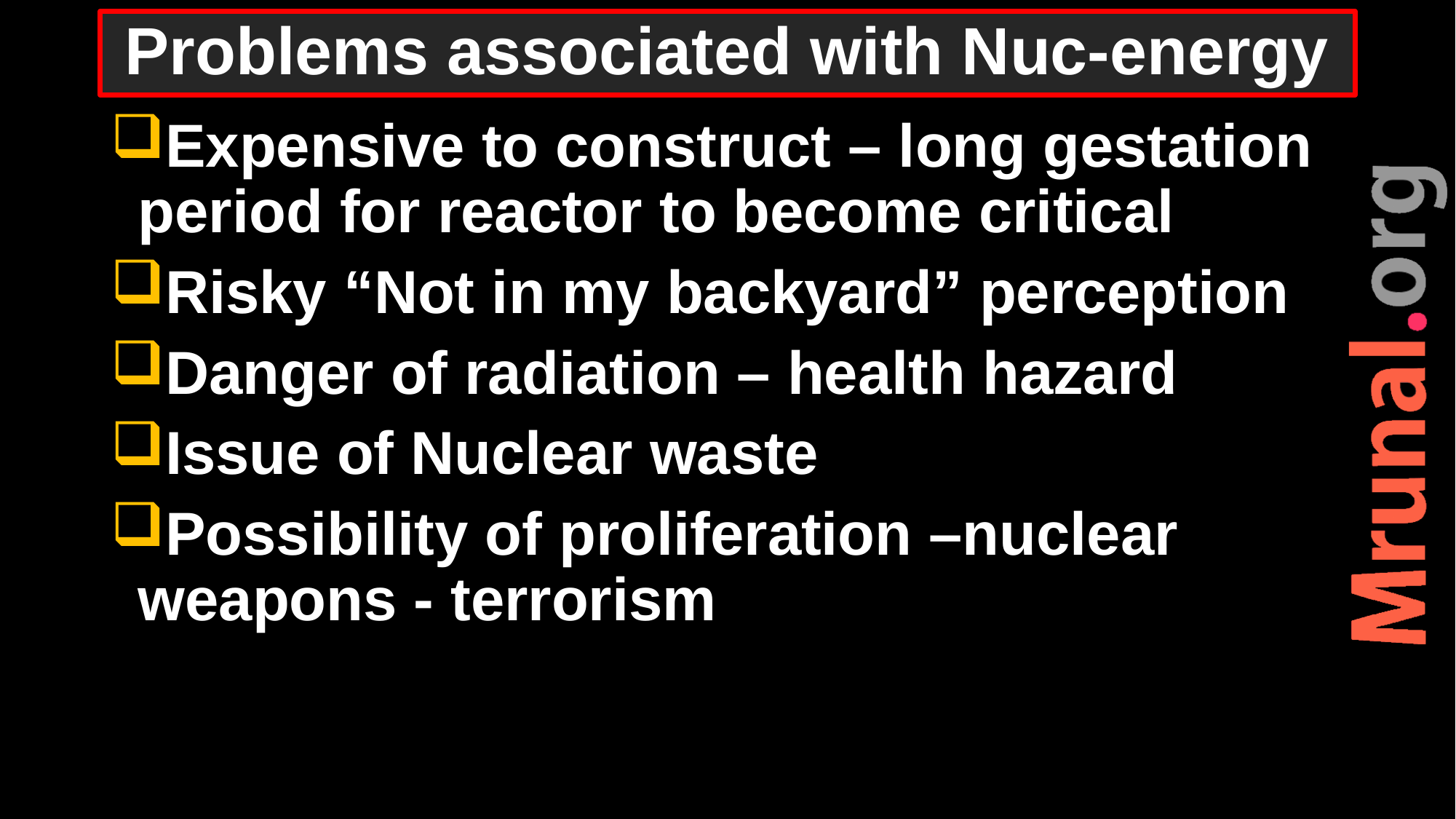

# Problems associated with Nuc-energy
Expensive to construct – long gestation period for reactor to become critical
Risky “Not in my backyard” perception
Danger of radiation – health hazard
Issue of Nuclear waste
Possibility of proliferation –nuclear weapons - terrorism